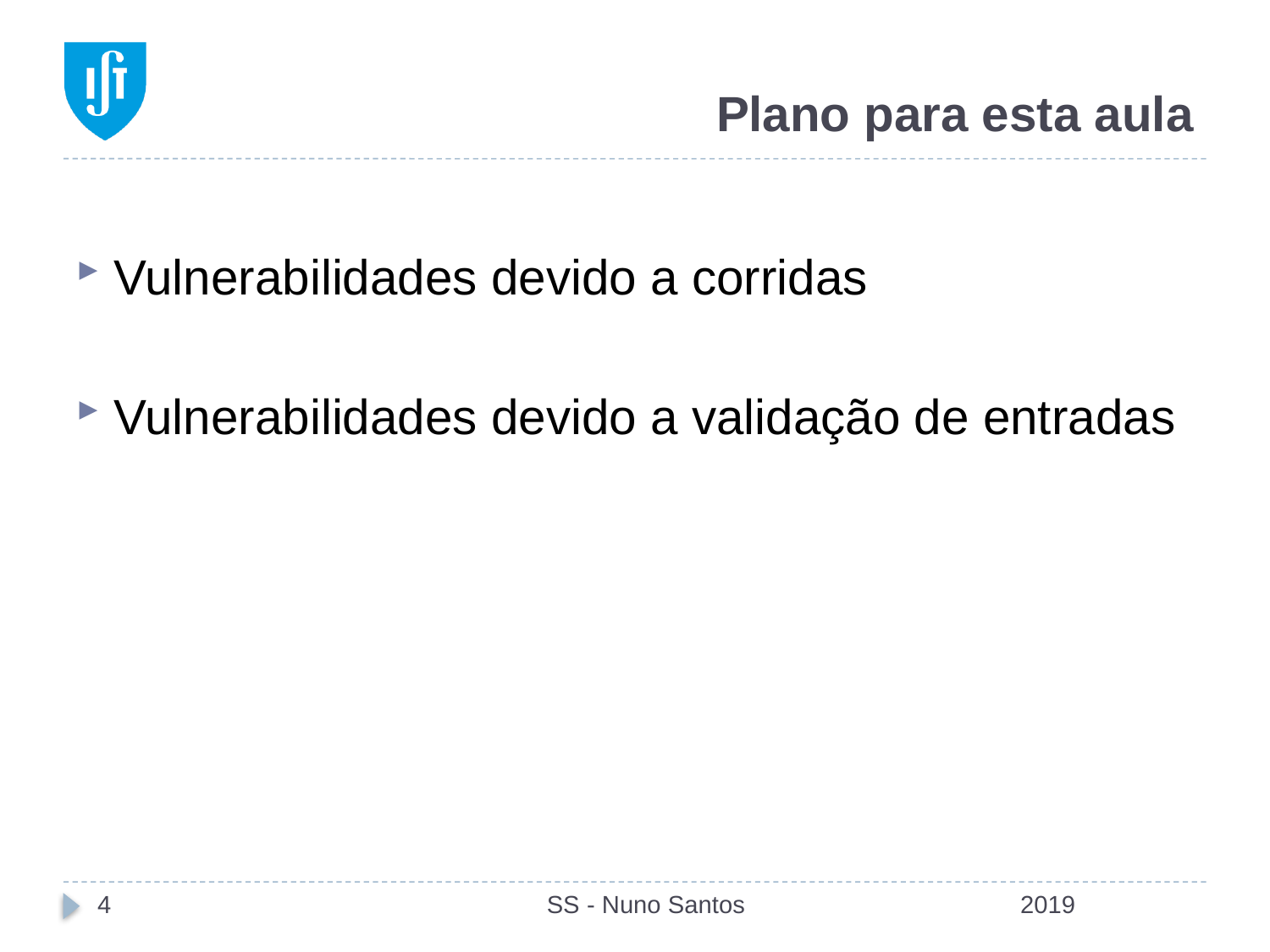

# Plano para esta aula

Vulnerabilidades devido a corridas

Vulnerabilidades devido a validação de entradas

4
SS - Nuno Santos
2019